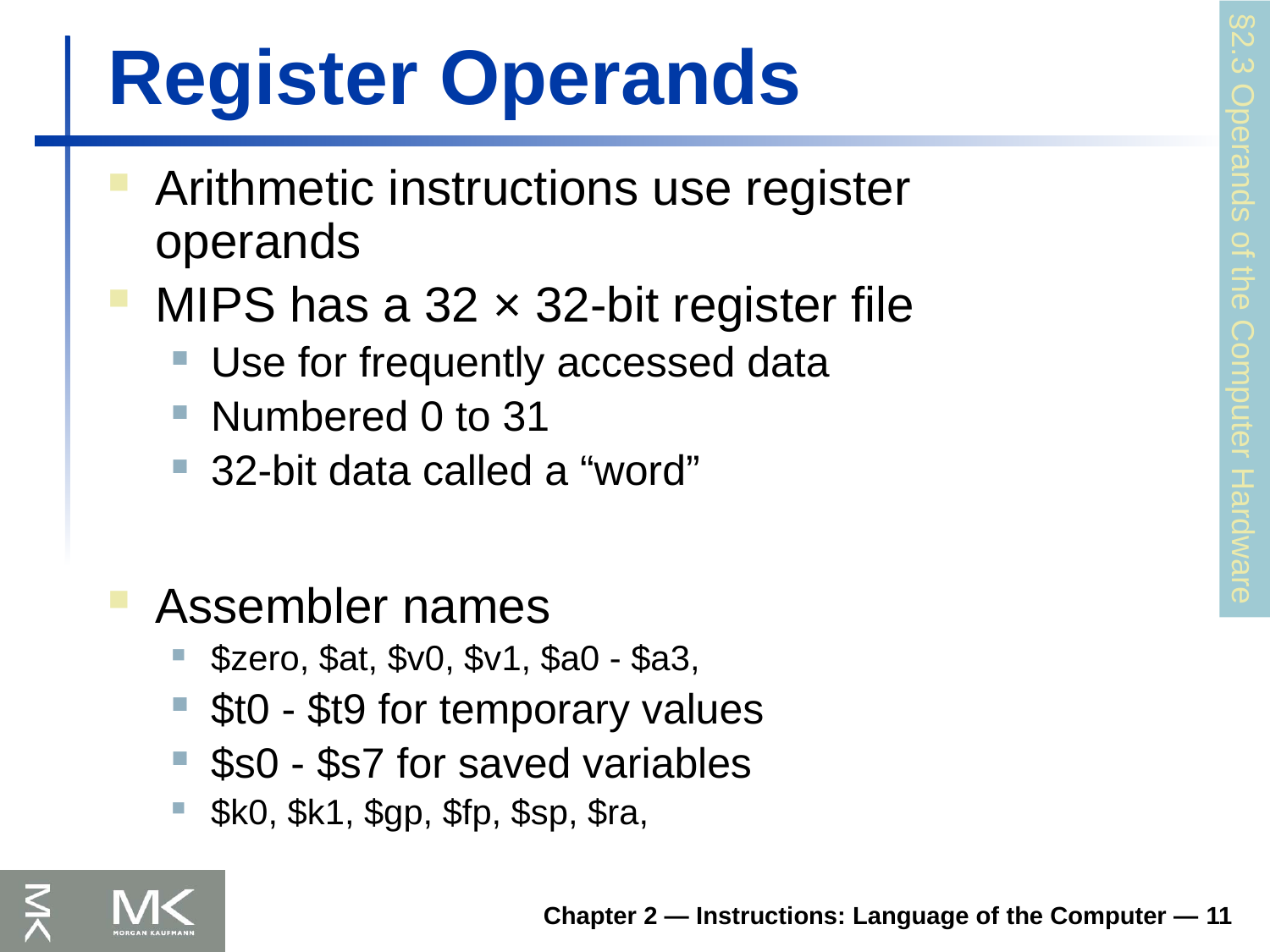

# Register Operands
Arithmetic instructions use register
operands
MIPS has a 32 × 32-bit register file
Use for frequently accessed data
Numbered 0 to 31
32-bit data called a “word”

Assembler names
$zero, $at, $v0, $v1, $a0 - $a3,
$t0 - $t9 for temporary values
$s0 - $s7 for saved variables
$k0, $k1, $gp, $fp, $sp, $ra,
§2.3 Operands of the Computer Hardware
Chapter 2 — Instructions: Language of the Computer — 11